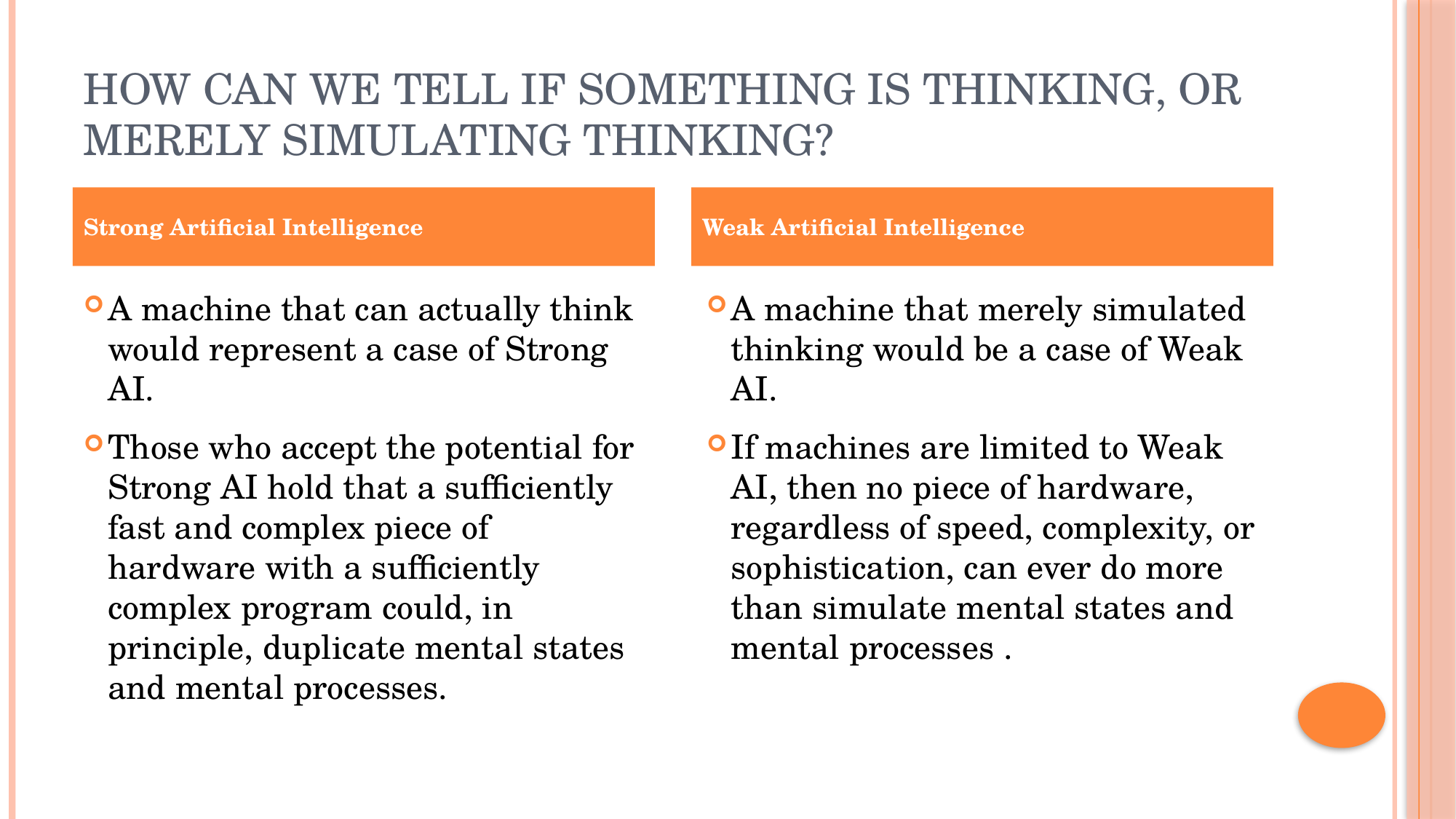

# How can we tell if something is thinking, or merely simulating thinking?
Strong Artificial Intelligence
Weak Artificial Intelligence
A machine that can actually think would represent a case of Strong AI.
Those who accept the potential for Strong AI hold that a sufficiently fast and complex piece of hardware with a sufficiently complex program could, in principle, duplicate mental states and mental processes.
A machine that merely simulated thinking would be a case of Weak AI.
If machines are limited to Weak AI, then no piece of hardware, regardless of speed, complexity, or sophistication, can ever do more than simulate mental states and mental processes .